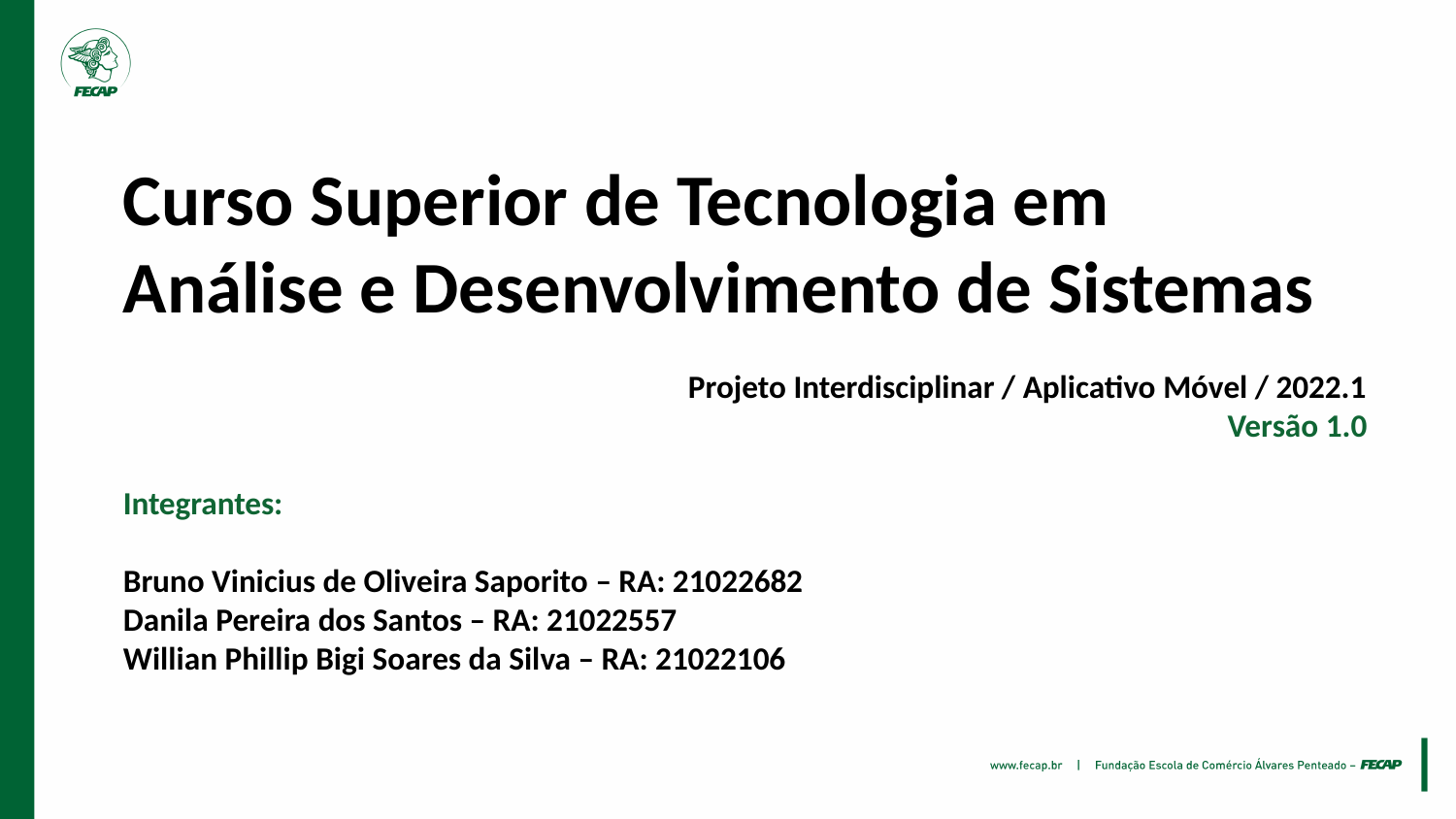

Curso Superior de Tecnologia em
Análise e Desenvolvimento de Sistemas
Projeto Interdisciplinar / Aplicativo Móvel / 2022.1
Versão 1.0

Integrantes:

Bruno Vinicius de Oliveira Saporito – RA: 21022682
Danila Pereira dos Santos – RA: 21022557
Willian Phillip Bigi Soares da Silva – RA: 21022106